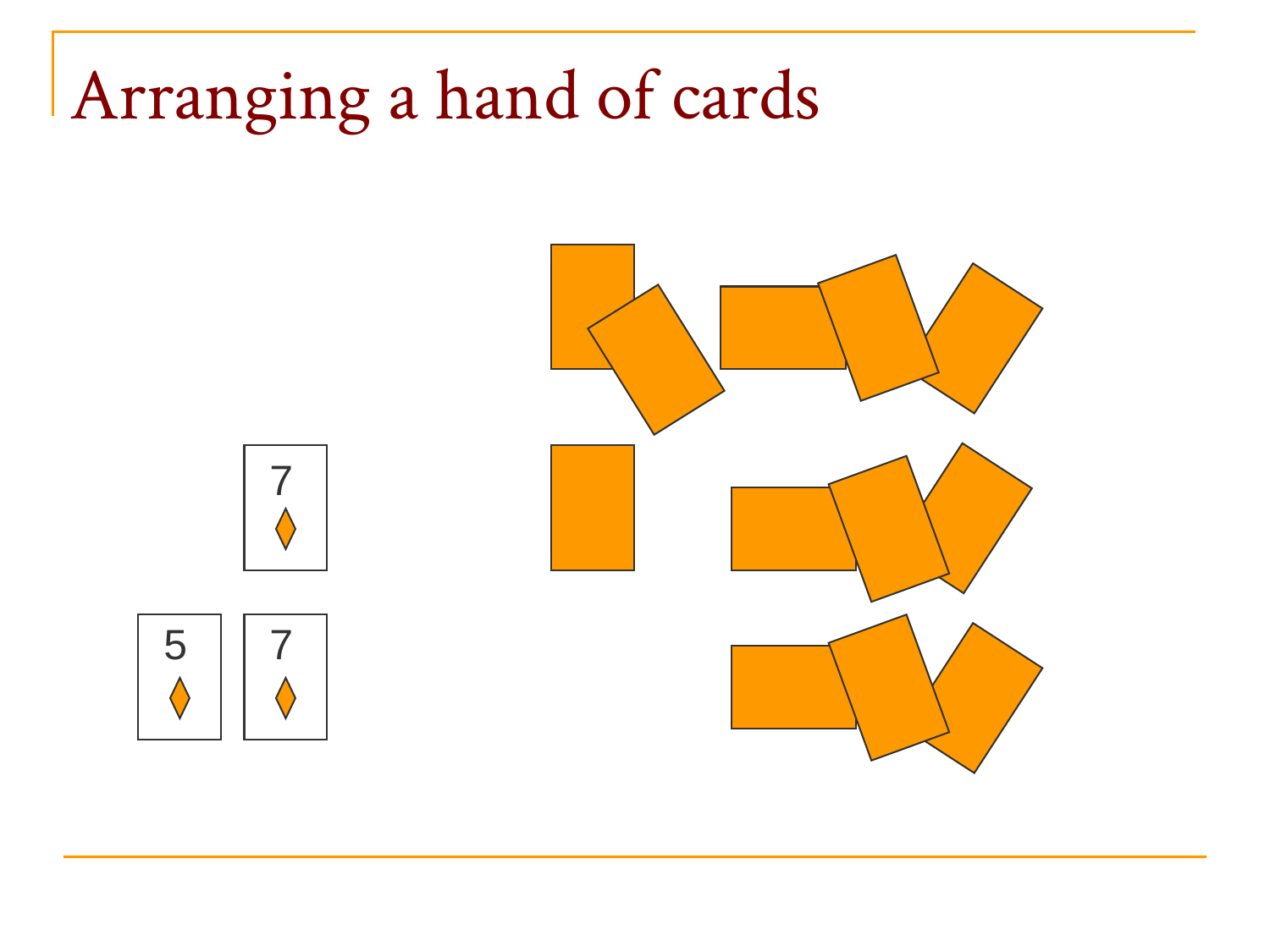

# Arranging a hand of cards

7

5
7